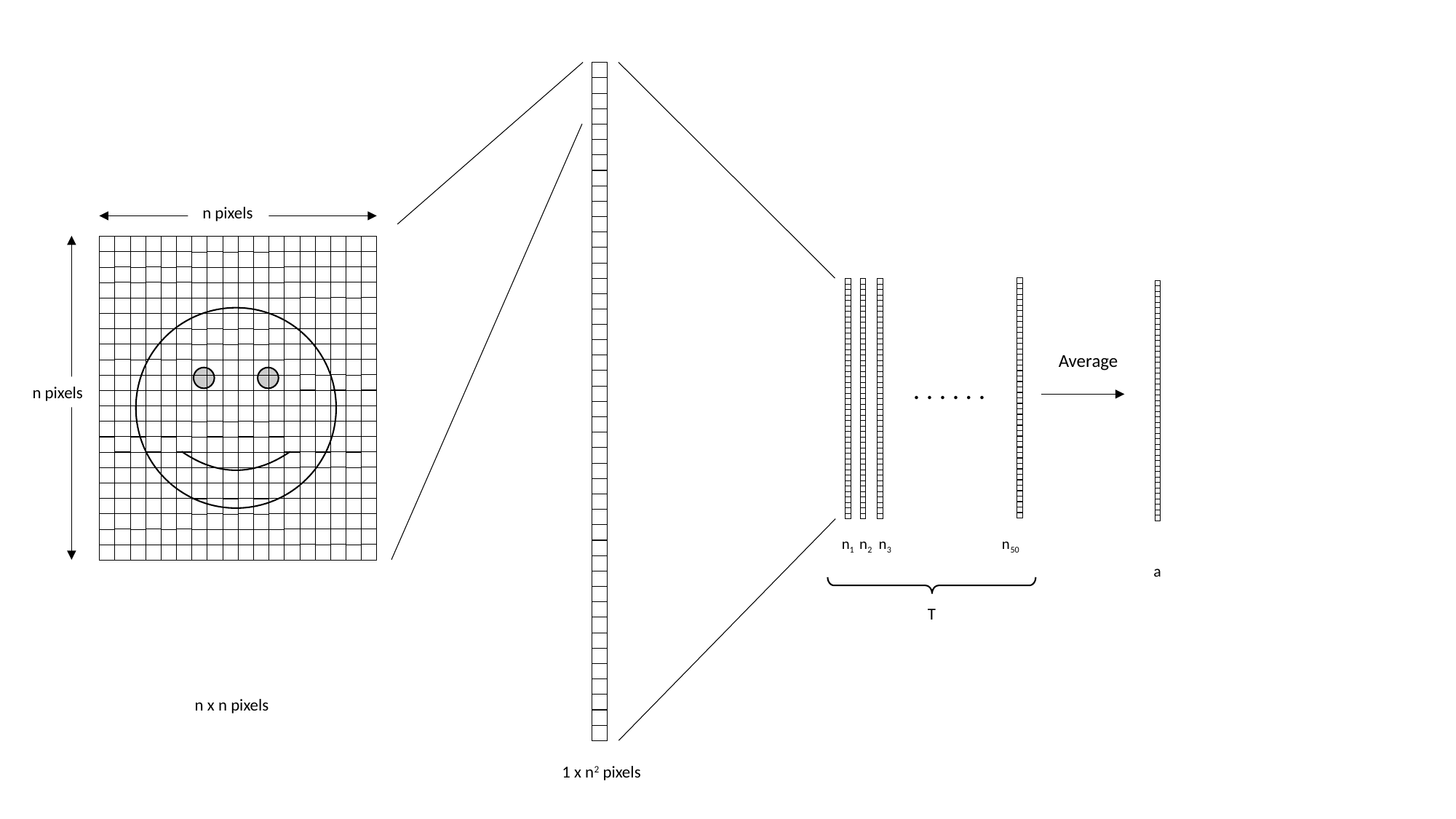

n pixels

Average
. . . . . .
 n pixels

T
 n1  n2  n3                                 n50
a
 n x n pixels
 1 x n2 pixels